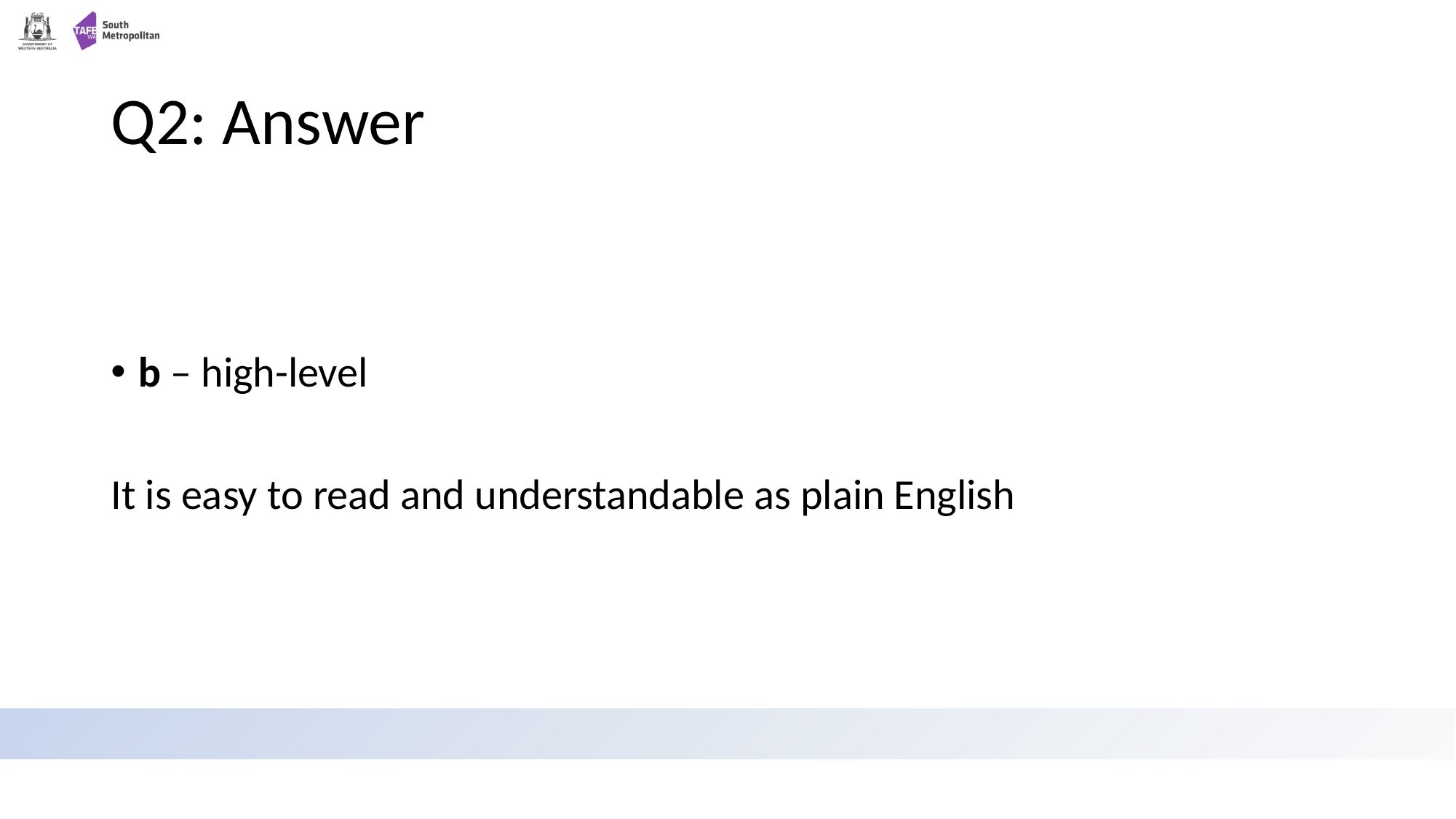

# Q2: Answer

b – high-level

It is easy to read and understandable as plain English